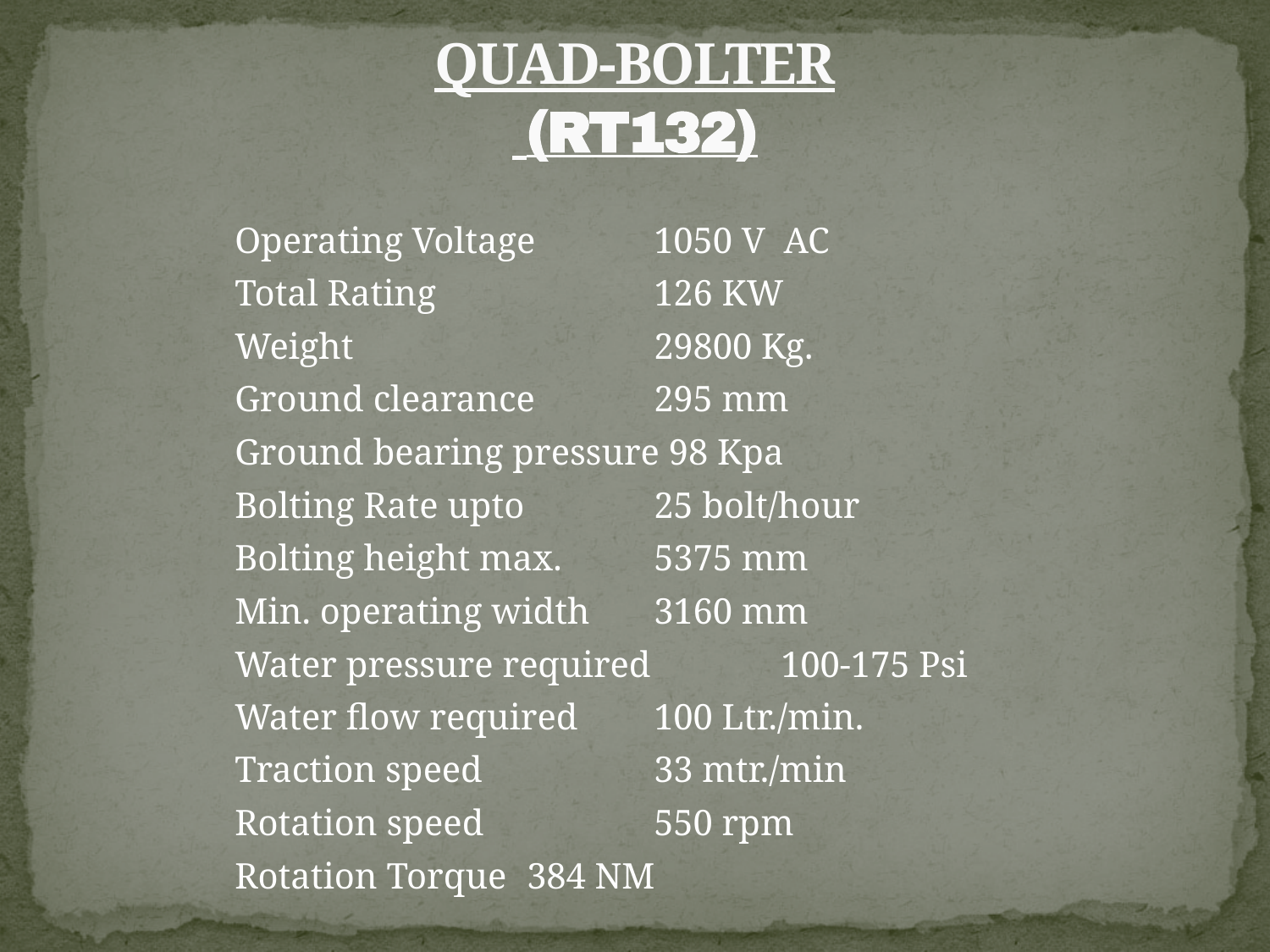

# QUAD-BOLTER (RT132)
Operating Voltage 	1050 V  AC
Total Rating 		126 KW
Weight 			29800 Kg.
Ground clearance 	295 mm
Ground bearing pressure 98 Kpa
Bolting Rate upto 	25 bolt/hour
Bolting height max. 	5375 mm
Min. operating width 	3160 mm
Water pressure required 	100-175 Psi
Water flow required 	100 Ltr./min.
Traction speed 		33 mtr./min
Rotation speed 		550 rpm
Rotation Torque 	384 NM